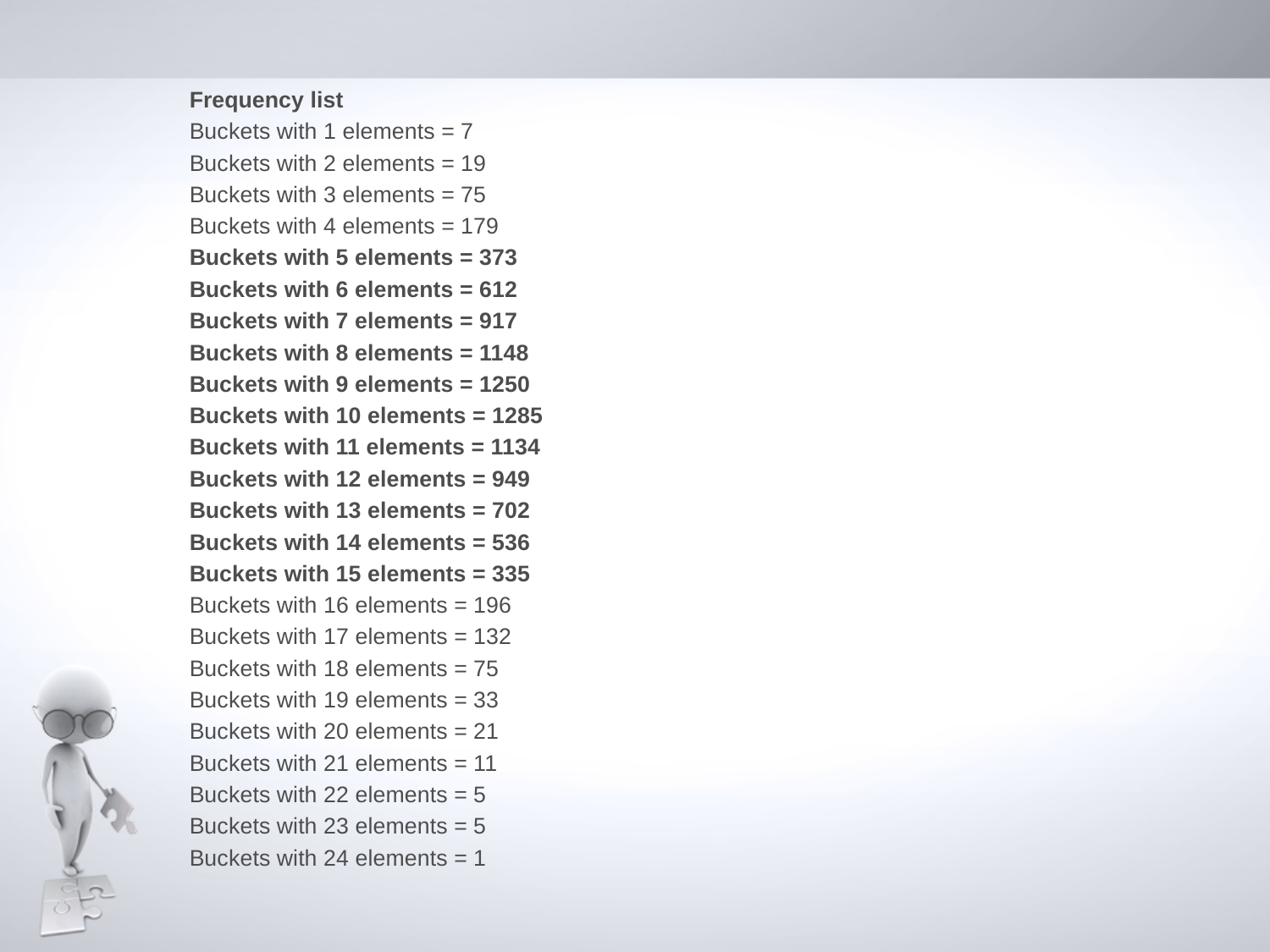

Frequency list
Buckets with 1 elements = 7
Buckets with 2 elements = 19
Buckets with 3 elements = 75
Buckets with 4 elements = 179
Buckets with 5 elements = 373
Buckets with 6 elements = 612
Buckets with 7 elements = 917
Buckets with 8 elements = 1148
Buckets with 9 elements = 1250
Buckets with 10 elements = 1285
Buckets with 11 elements = 1134
Buckets with 12 elements = 949
Buckets with 13 elements = 702
Buckets with 14 elements = 536
Buckets with 15 elements = 335
Buckets with 16 elements = 196
Buckets with 17 elements = 132
Buckets with 18 elements = 75
Buckets with 19 elements = 33
Buckets with 20 elements = 21
Buckets with 21 elements = 11
Buckets with 22 elements = 5
Buckets with 23 elements = 5
Buckets with 24 elements = 1